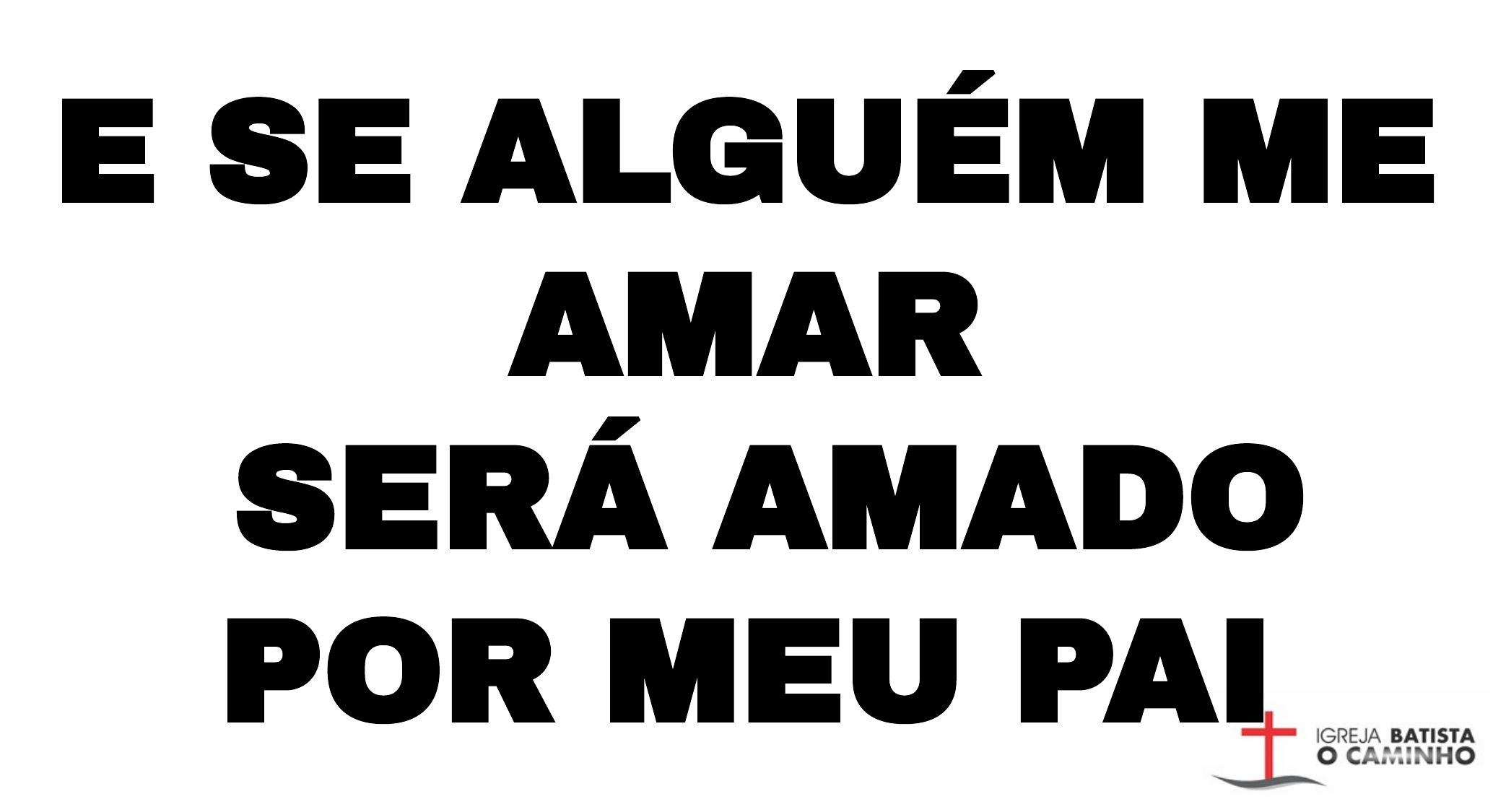

E SE ALGUÉM ME AMAR
 SERÁ AMADO POR MEU PAI